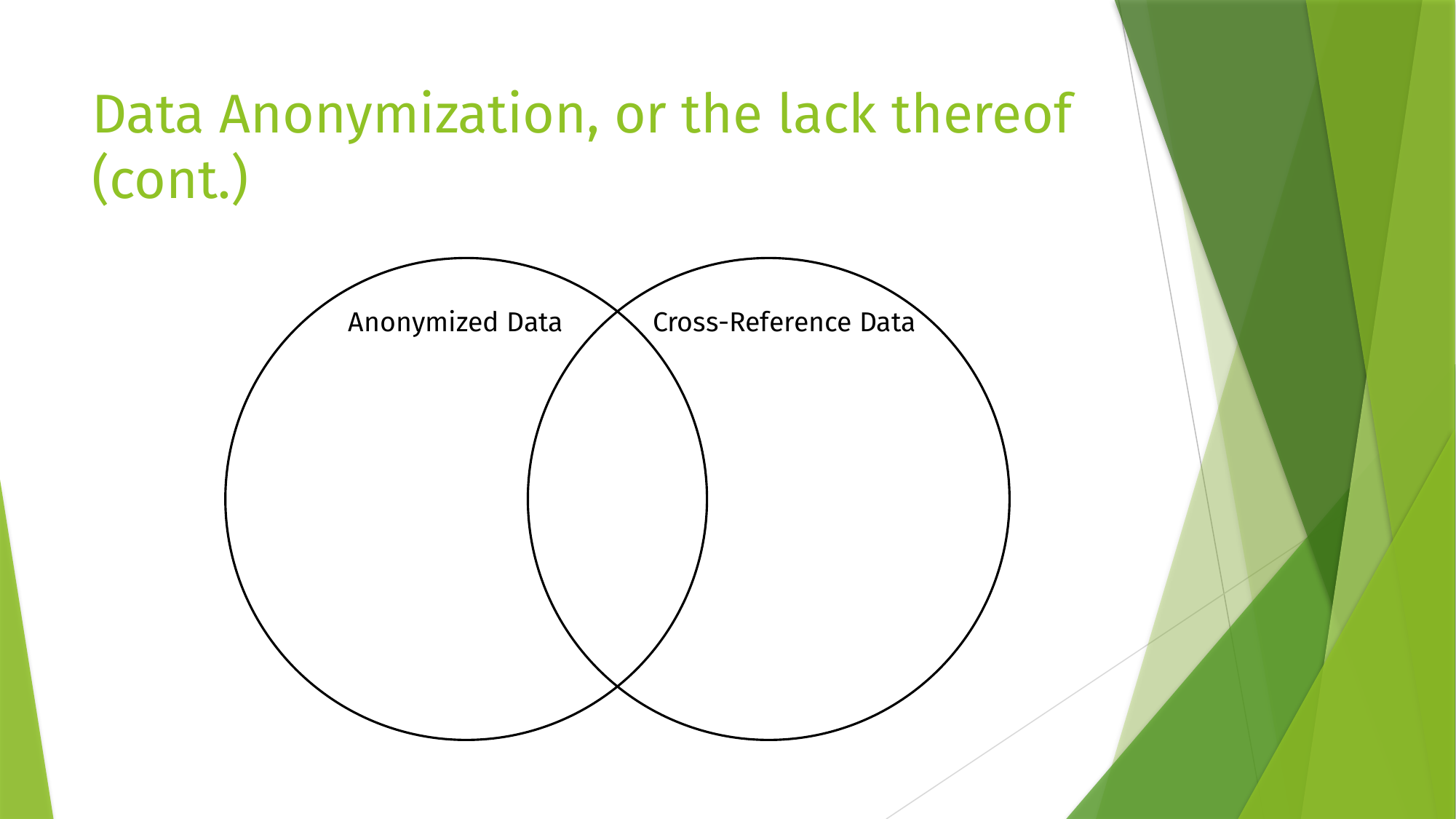

# Data Anonymization, or the lack thereof (cont.)

Anonymized Data
Cross-Reference Data